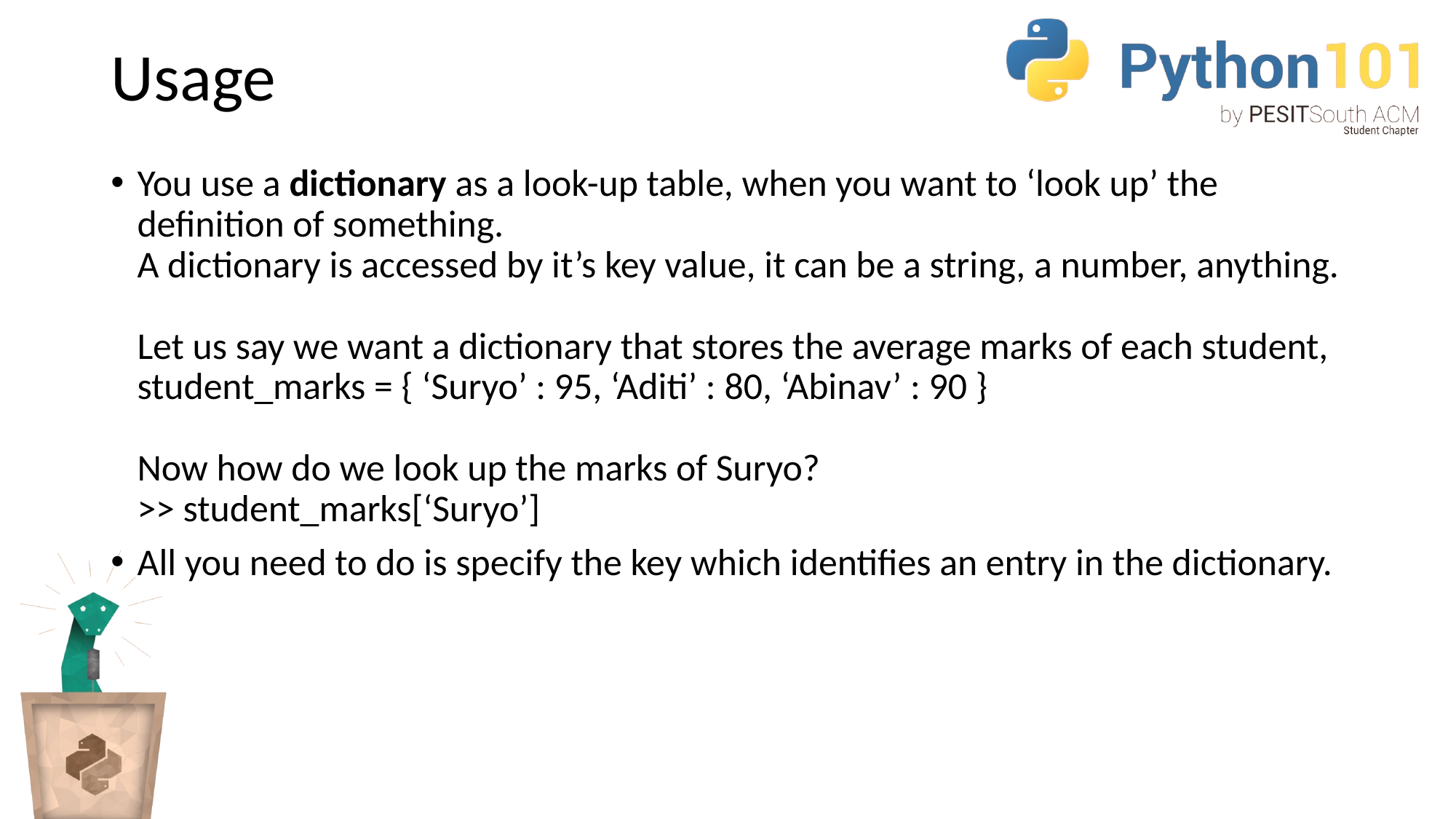

# Usage
You use a dictionary as a look-up table, when you want to ‘look up’ the definition of something.
A dictionary is accessed by it’s key value, it can be a string, a number, anything.
Let us say we want a dictionary that stores the average marks of each student, student_marks = { ‘Suryo’ : 95, ‘Aditi’ : 80, ‘Abinav’ : 90 }
Now how do we look up the marks of Suryo?
>> student_marks[‘Suryo’]
All you need to do is specify the key which identifies an entry in the dictionary.